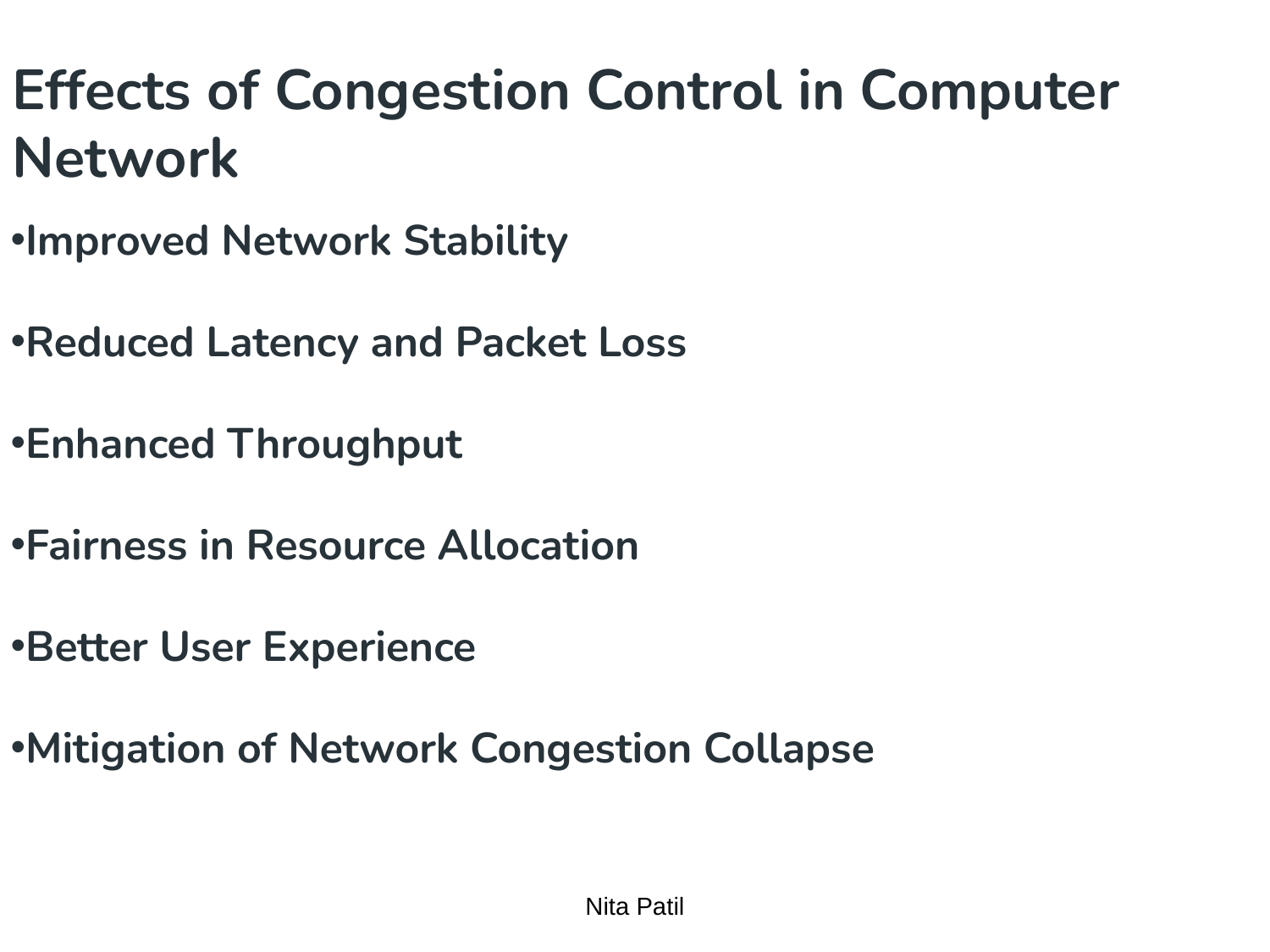

# Effects of Congestion Control in Computer Network
Improved Network Stability

Reduced Latency and Packet Loss

Enhanced Throughput

Fairness in Resource Allocation

Better User Experience

Mitigation of Network Congestion Collapse
Nita Patil